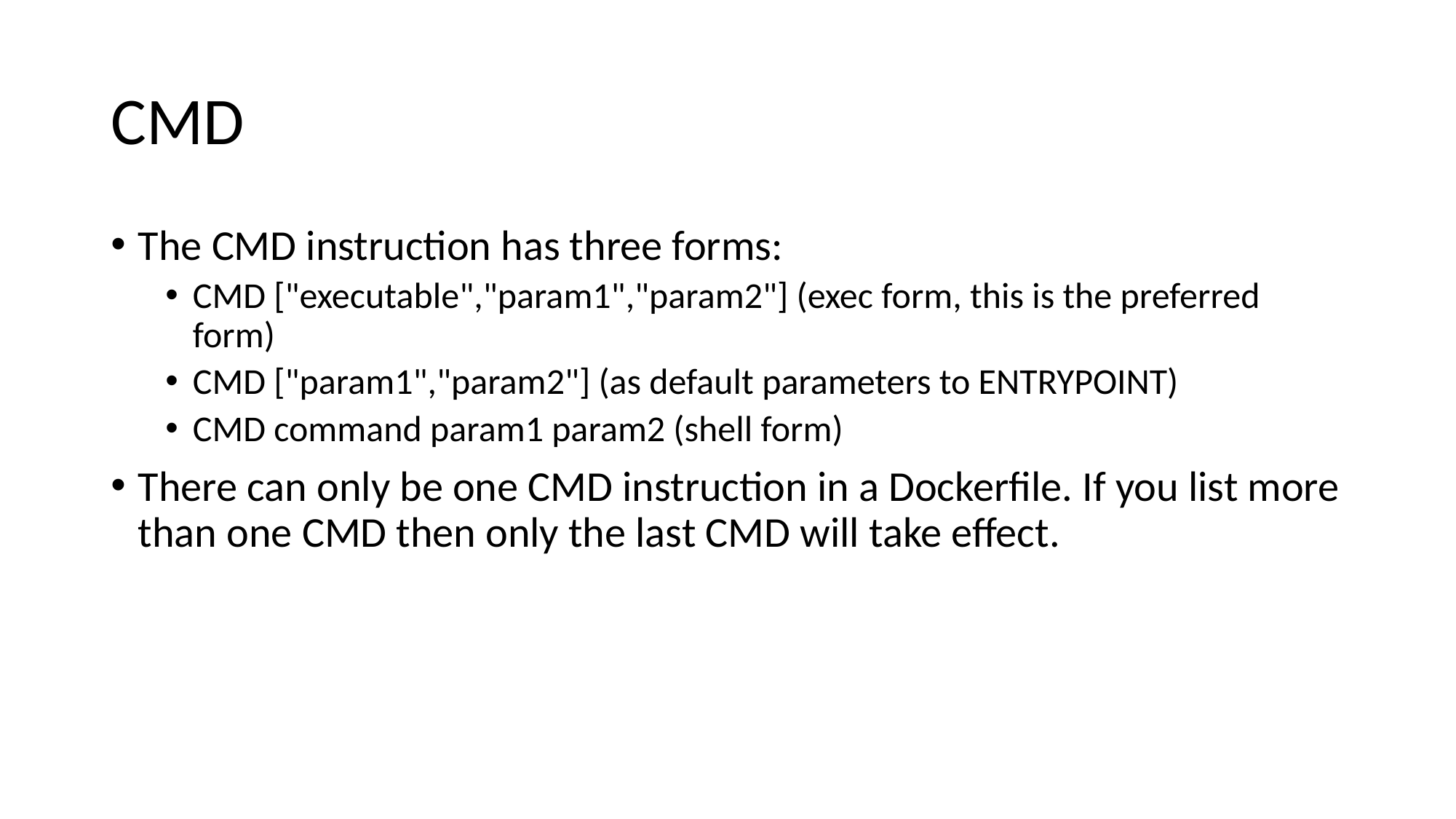

# CMD
The CMD instruction has three forms:
CMD ["executable","param1","param2"] (exec form, this is the preferred form)
CMD ["param1","param2"] (as default parameters to ENTRYPOINT)
CMD command param1 param2 (shell form)
There can only be one CMD instruction in a Dockerfile. If you list more than one CMD then only the last CMD will take effect.